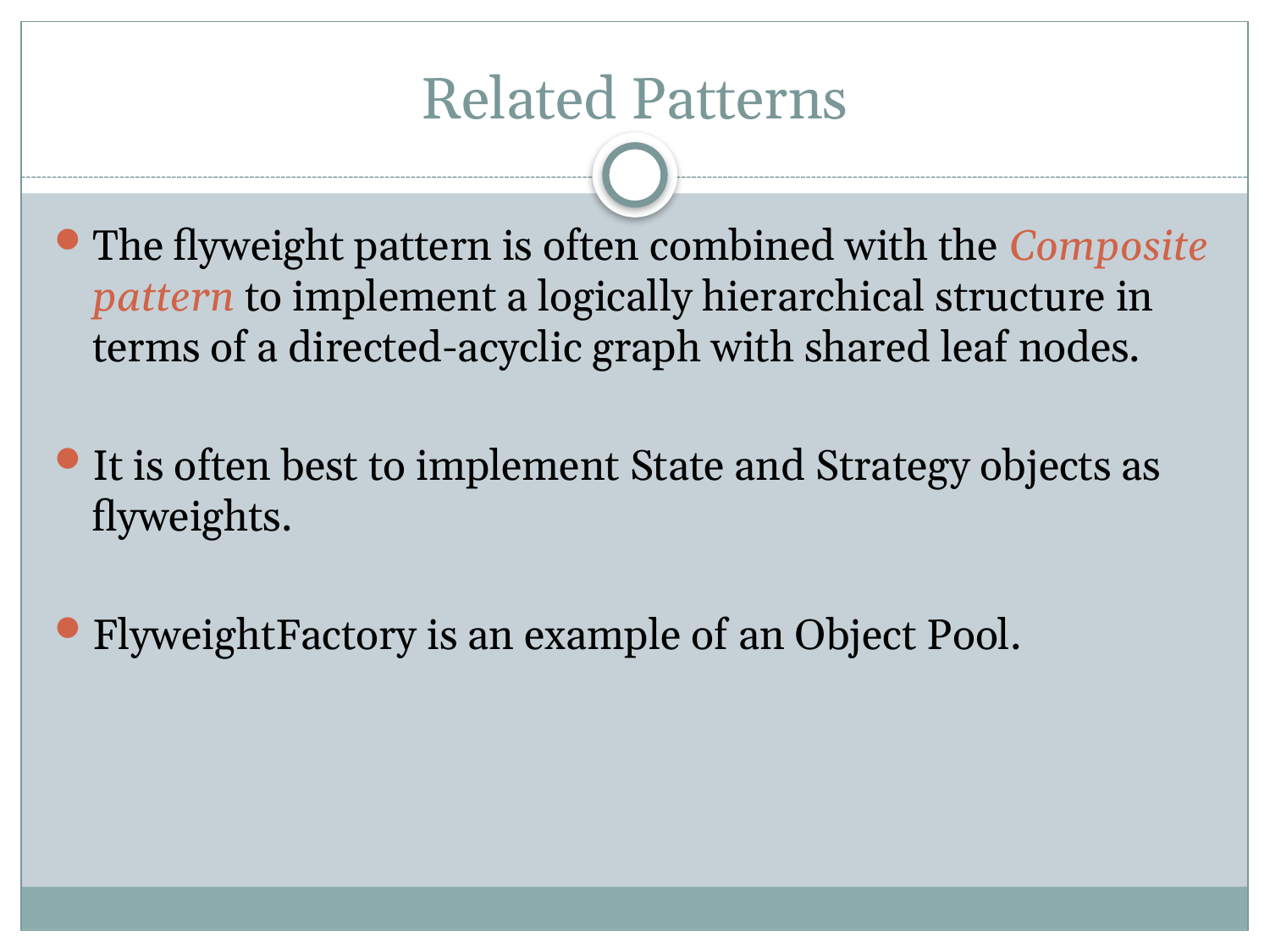

# Related Patterns
The flyweight pattern is often combined with the Composite pattern to implement a logically hierarchical structure in terms of a directed-acyclic graph with shared leaf nodes.

It is often best to implement State and Strategy objects as flyweights.

FlyweightFactory is an example of an Object Pool.